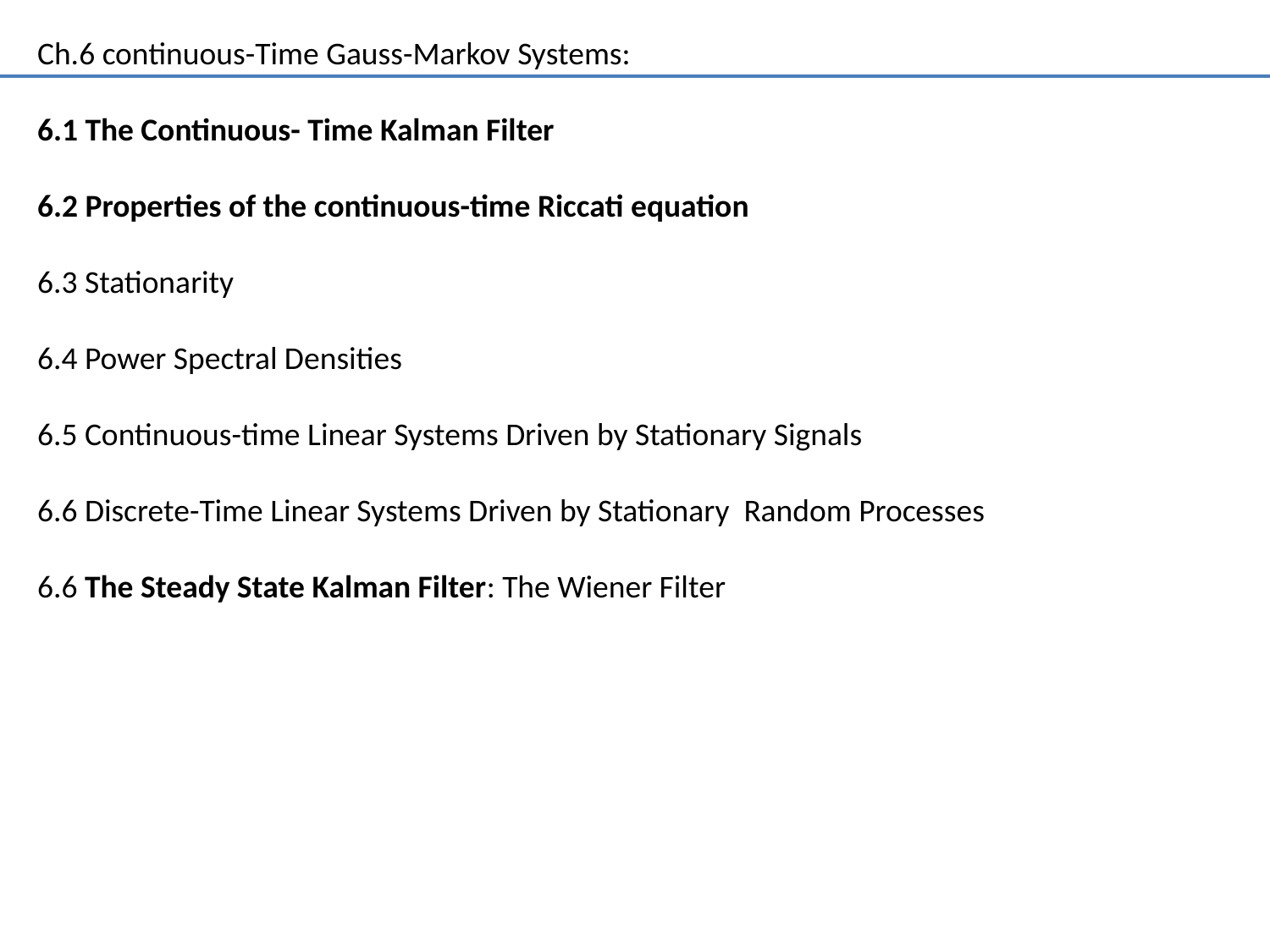

Ch.6 continuous-Time Gauss-Markov Systems:

6.1 The Continuous- Time Kalman Filter

6.2 Properties of the continuous-time Riccati equation

6.3 Stationarity

6.4 Power Spectral Densities

6.5 Continuous-time Linear Systems Driven by Stationary Signals

6.6 Discrete-Time Linear Systems Driven by Stationary  Random Processes

6.6 The Steady State Kalman Filter: The Wiener Filter